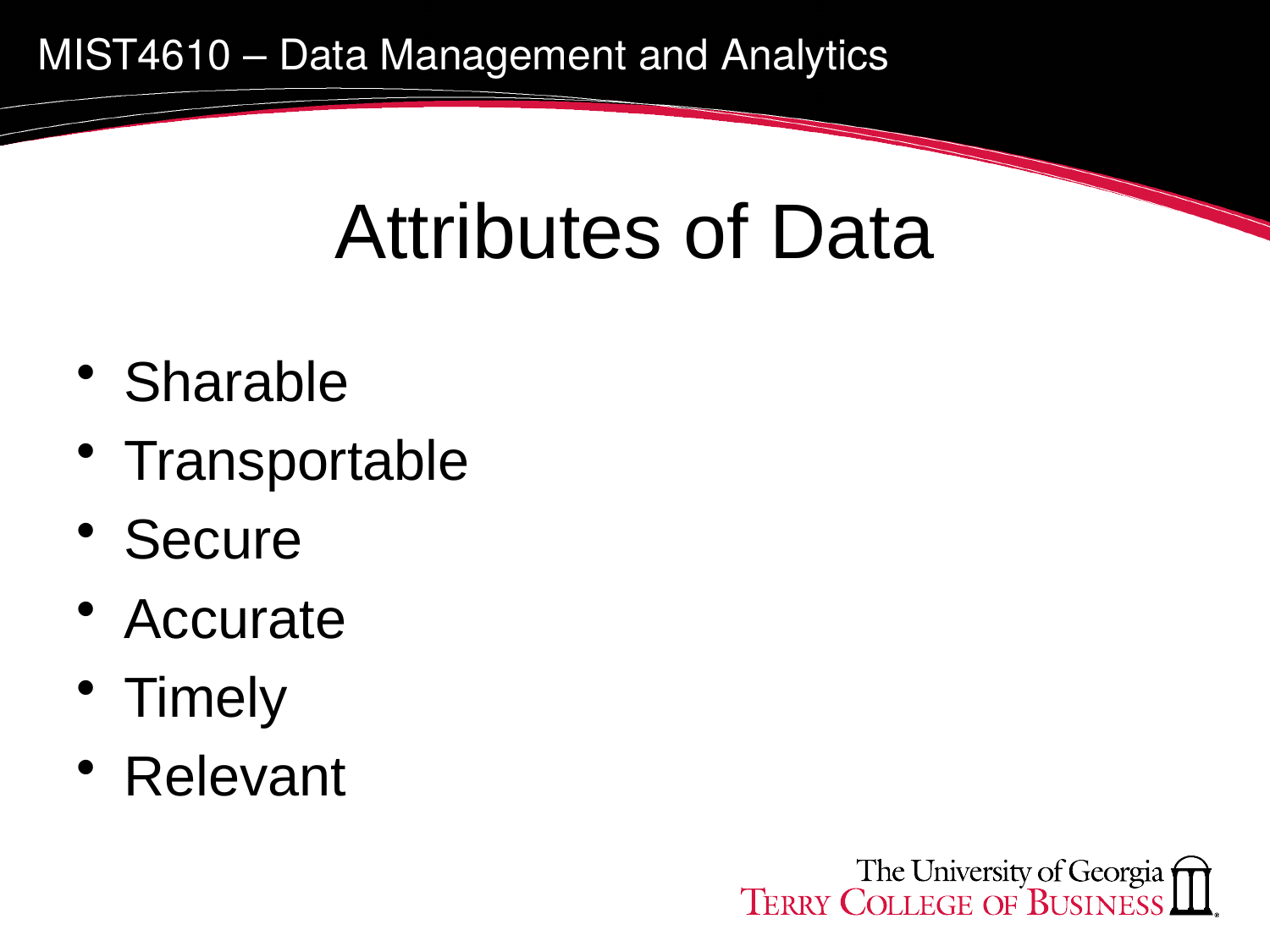

# Attributes of Data
Sharable
Transportable
Secure
Accurate
Timely
Relevant